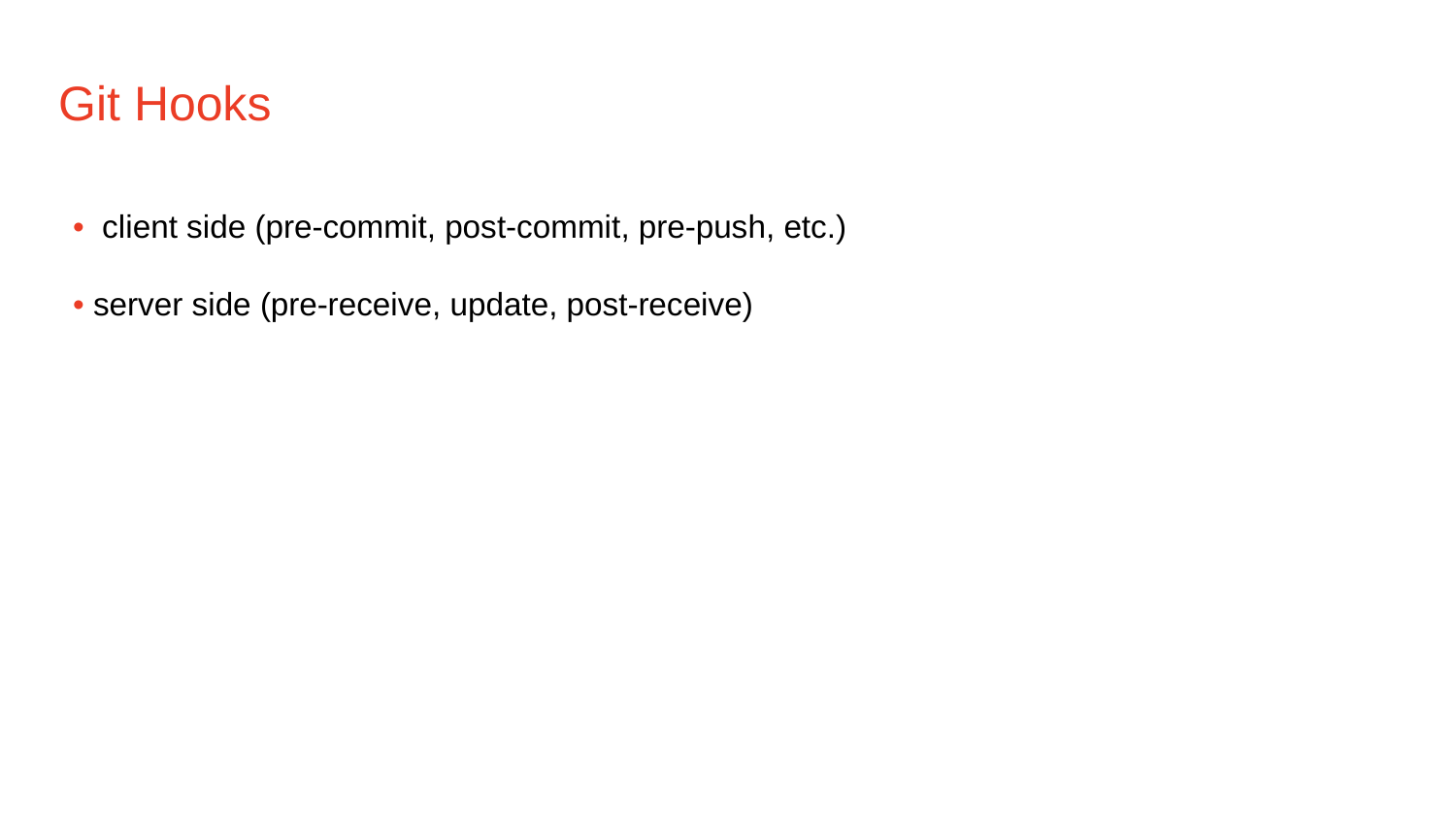

Git Hooks
•  client side (pre-commit, post-commit, pre-push, etc.)

• server side (pre-receive, update, post-receive)